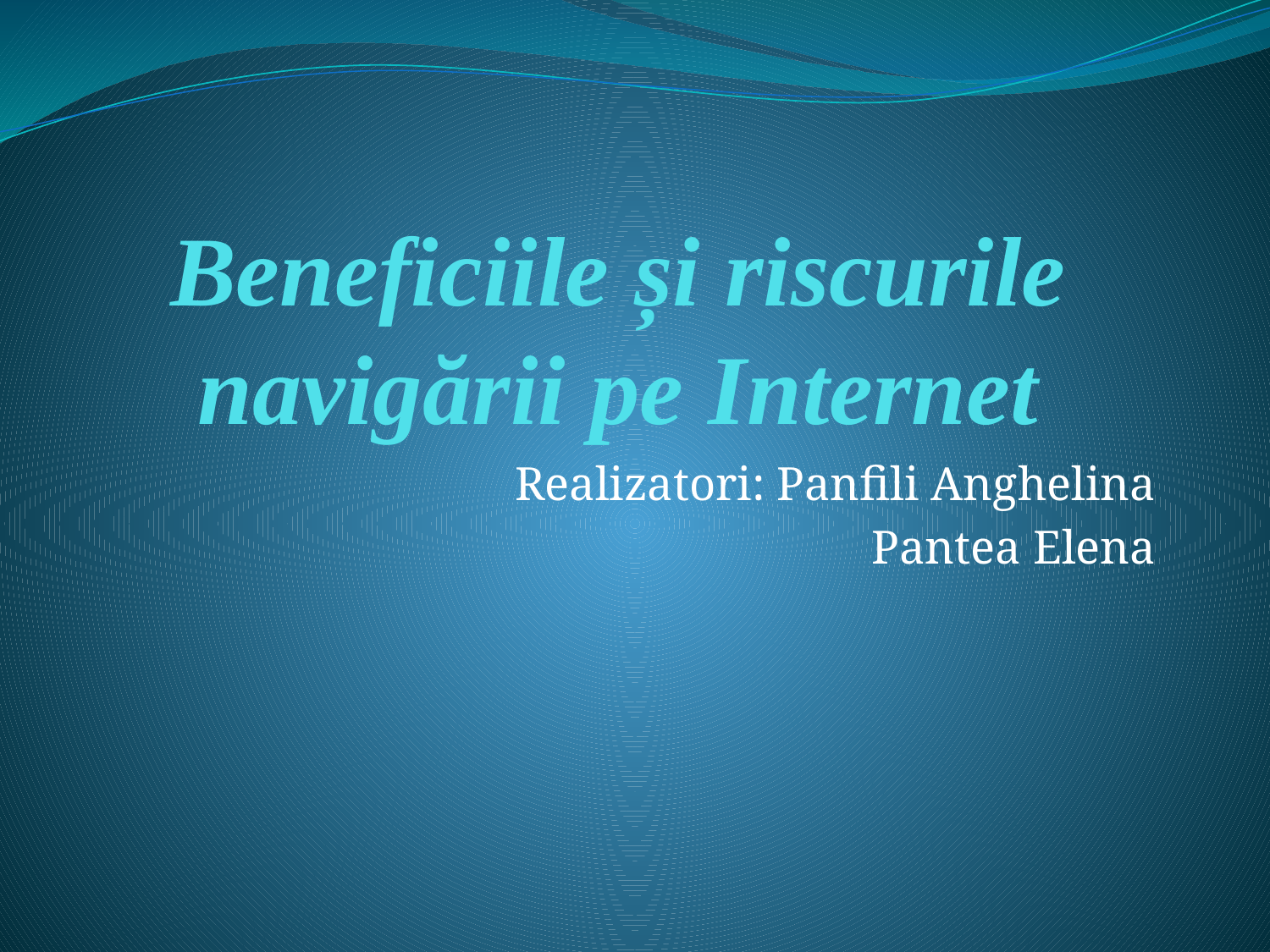

# Beneficiile și riscurile navigării pe Internet
Realizatori: Panfili Anghelina
     Pantea Elena